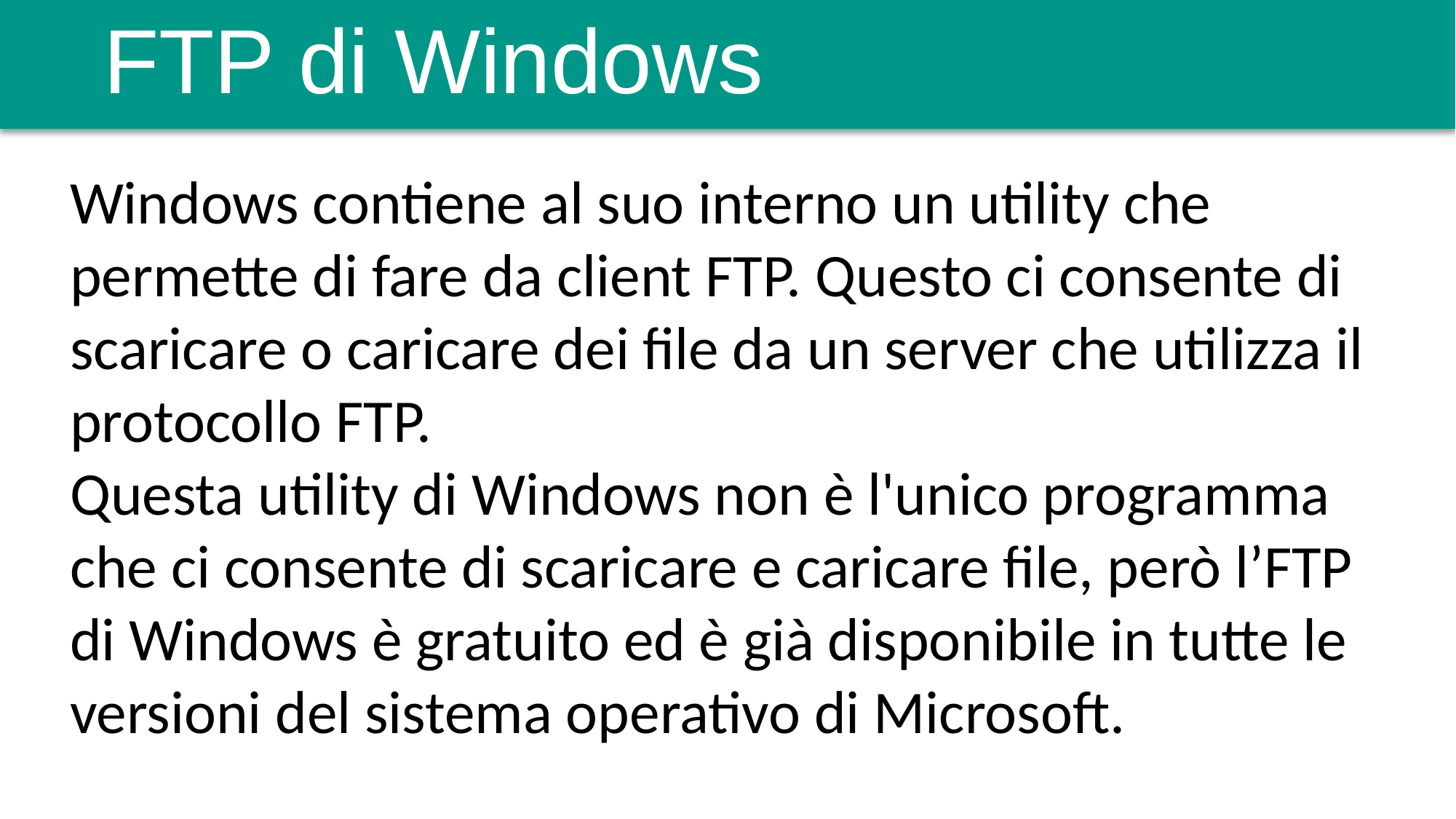

# FTP di Windows
Windows contiene al suo interno un utility che permette di fare da client FTP. Questo ci consente di scaricare o caricare dei file da un server che utilizza il protocollo FTP.
Questa utility di Windows non è l'unico programma che ci consente di scaricare e caricare file, però l’FTP di Windows è gratuito ed è già disponibile in tutte le versioni del sistema operativo di Microsoft.